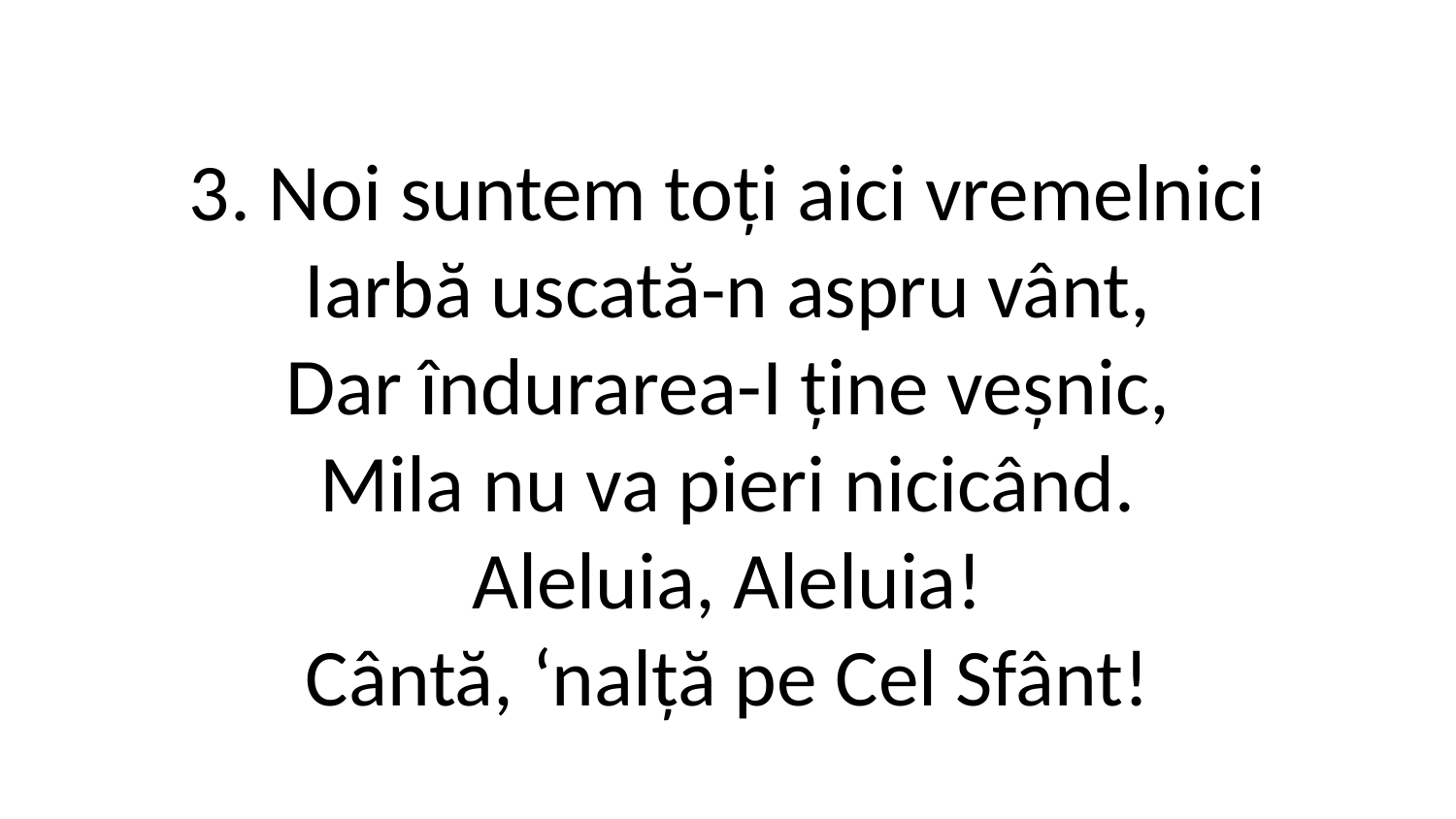

3. Noi suntem toți aici vremelnici
Iarbă uscată-n aspru vânt,
Dar îndurarea-I ține veșnic,
Mila nu va pieri nicicând.
Aleluia, Aleluia!
Cântă, ‘nalță pe Cel Sfânt!